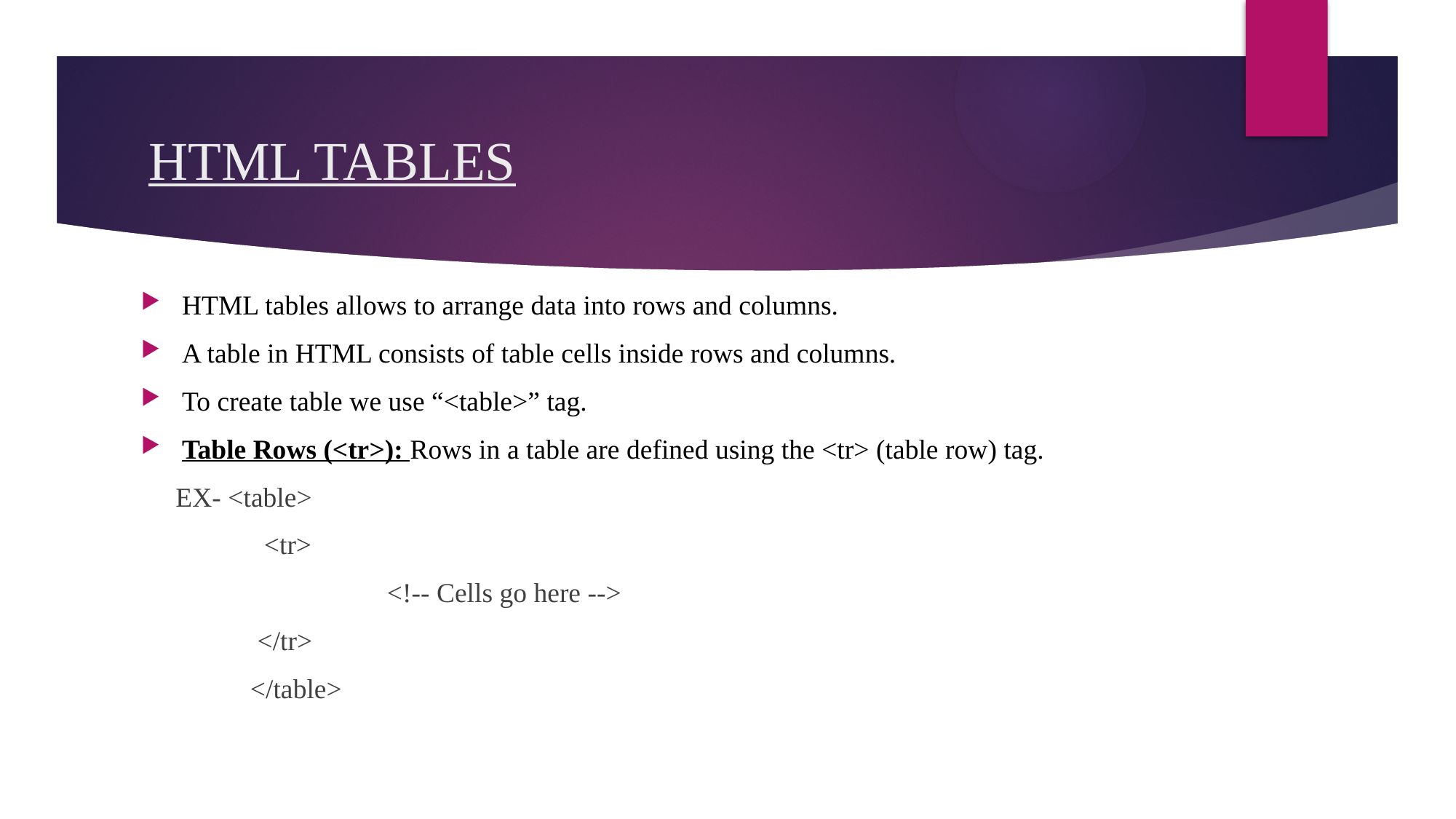

# HTML TABLES
HTML tables allows to arrange data into rows and columns.
A table in HTML consists of table cells inside rows and columns.
To create table we use “<table>” tag.
Table Rows (<tr>): Rows in a table are defined using the <tr> (table row) tag.
     EX- <table>
  	  <tr>
  		    <!-- Cells go here -->
  	 </tr>
	</table>